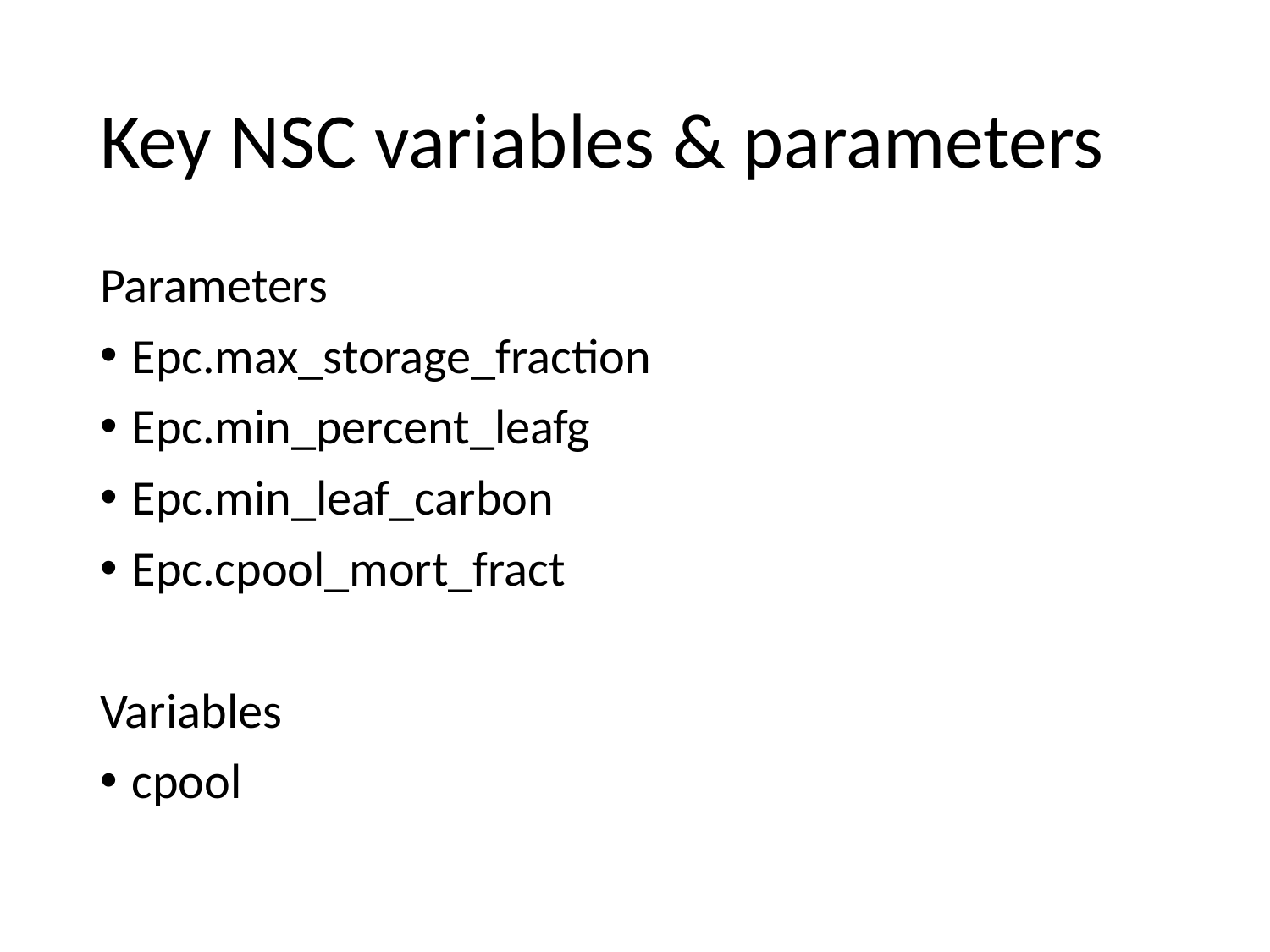

# Key NSC variables & parameters
Parameters
Epc.max_storage_fraction
Epc.min_percent_leafg
Epc.min_leaf_carbon
Epc.cpool_mort_fract

Variables
cpool